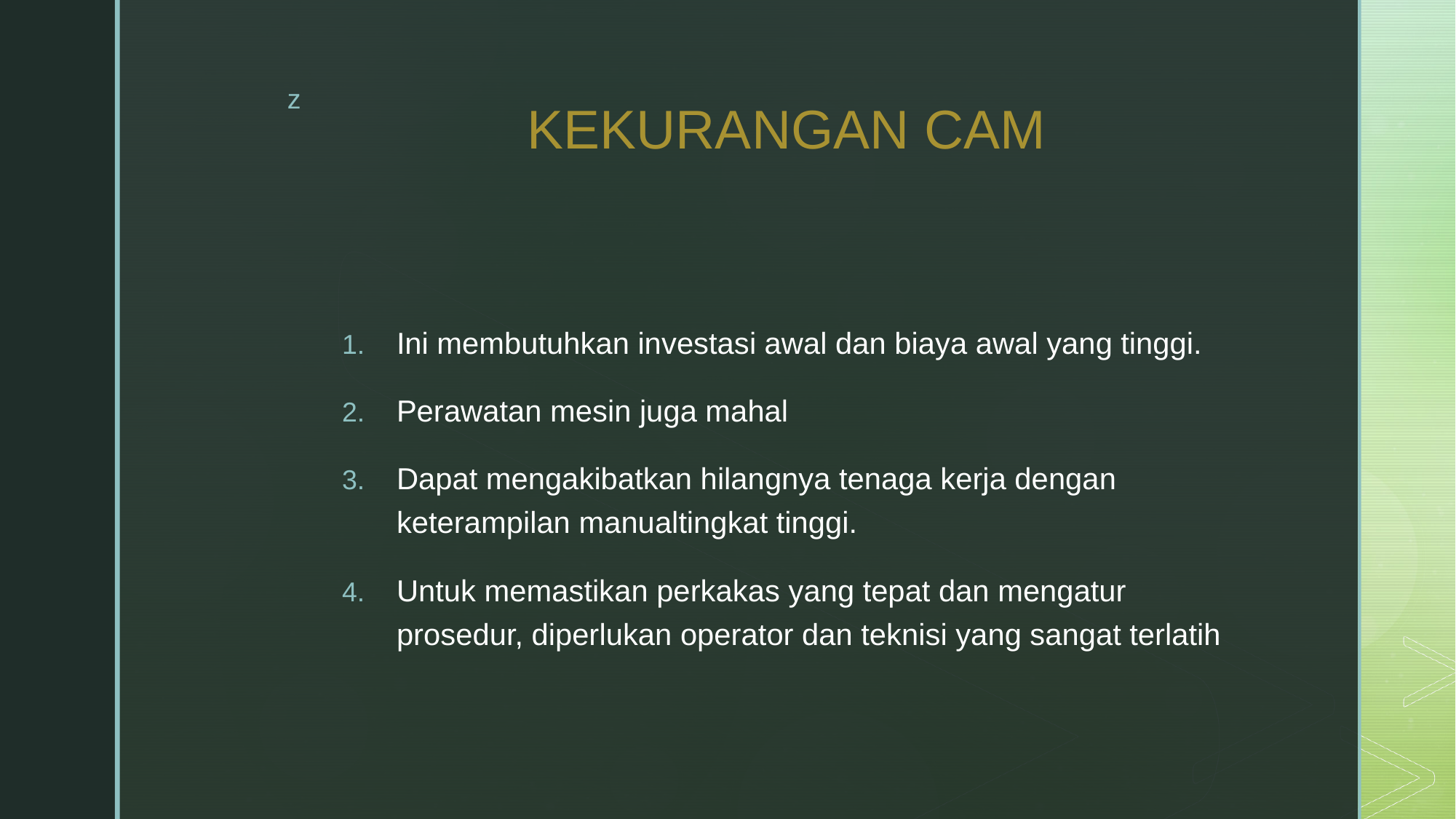

# KEKURANGAN CAM
Ini membutuhkan investasi awal dan biaya awal yang tinggi.
Perawatan mesin juga mahal
Dapat mengakibatkan hilangnya tenaga kerja dengan keterampilan manualtingkat tinggi.
Untuk memastikan perkakas yang tepat dan mengatur prosedur, diperlukan operator dan teknisi yang sangat terlatih